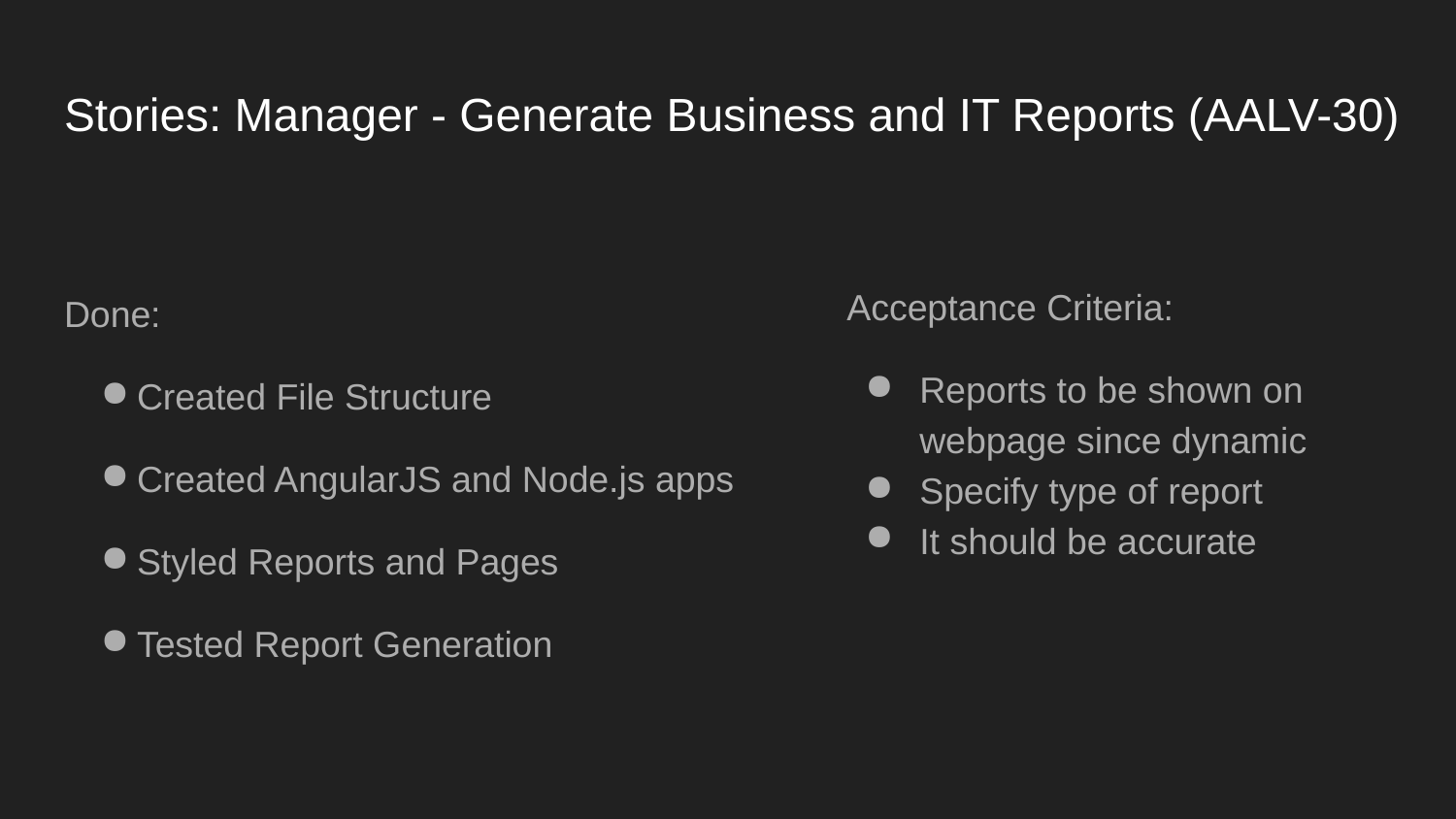

# Stories: Manager - Generate Business and IT Reports (AALV-30)
Acceptance Criteria:
Reports to be shown on webpage since dynamic
Specify type of report
It should be accurate
Done:
Created File Structure
Created AngularJS and Node.js apps
Styled Reports and Pages
Tested Report Generation